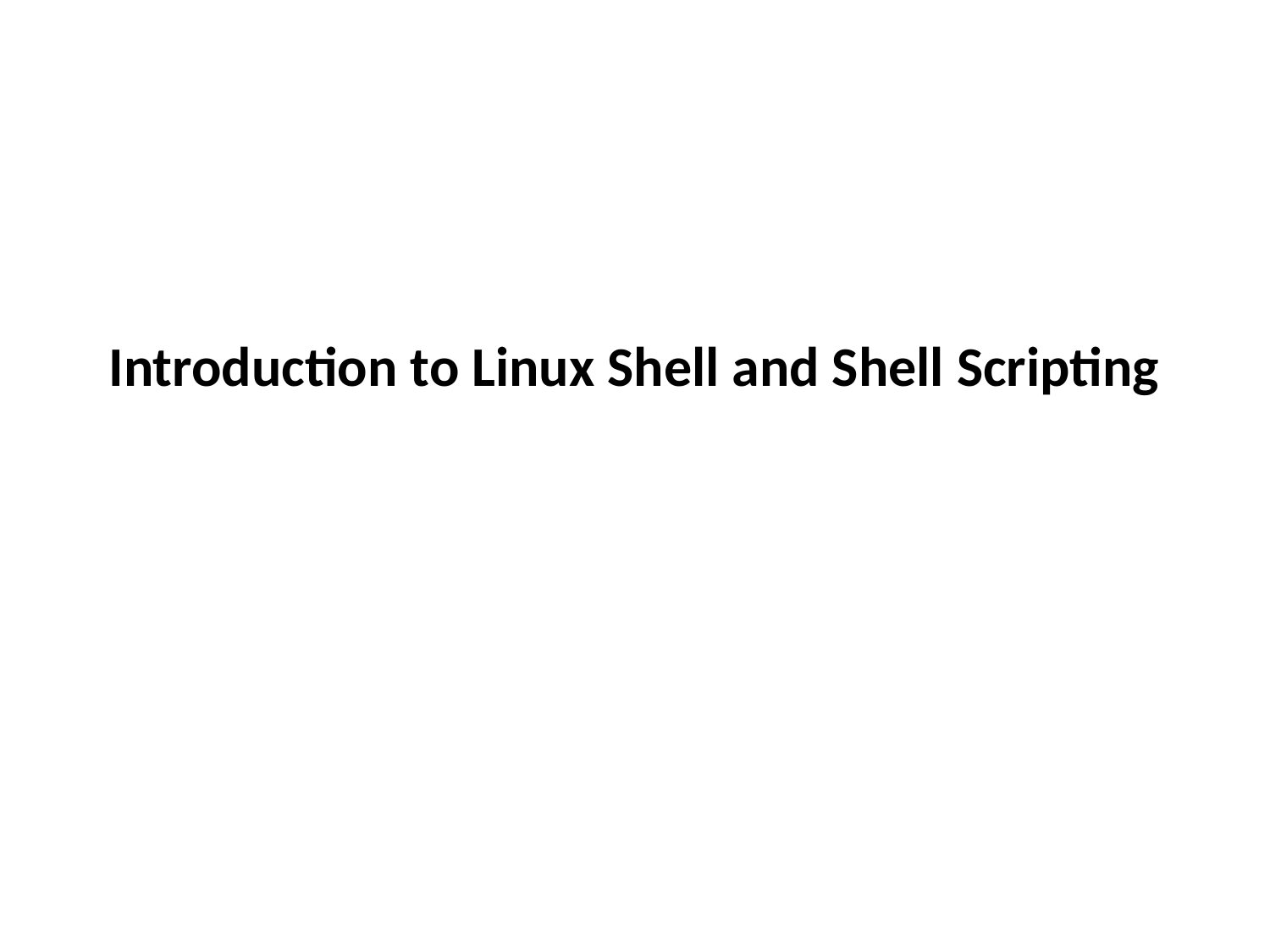

# Introduction to Linux Shell and Shell Scripting